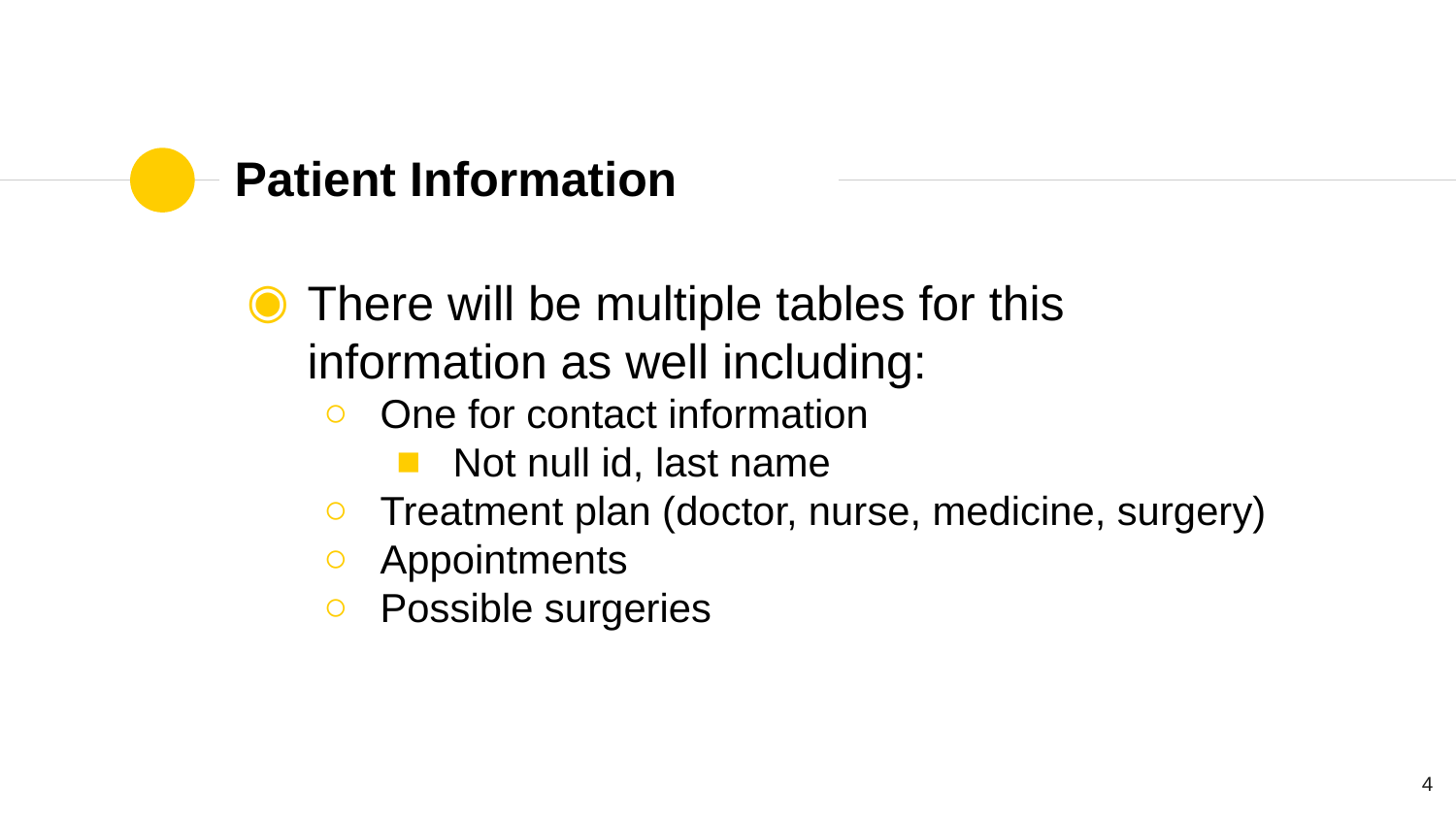

# Patient Information
There will be multiple tables for this information as well including:
One for contact information
Not null id, last name
Treatment plan (doctor, nurse, medicine, surgery)
Appointments
Possible surgeries

4